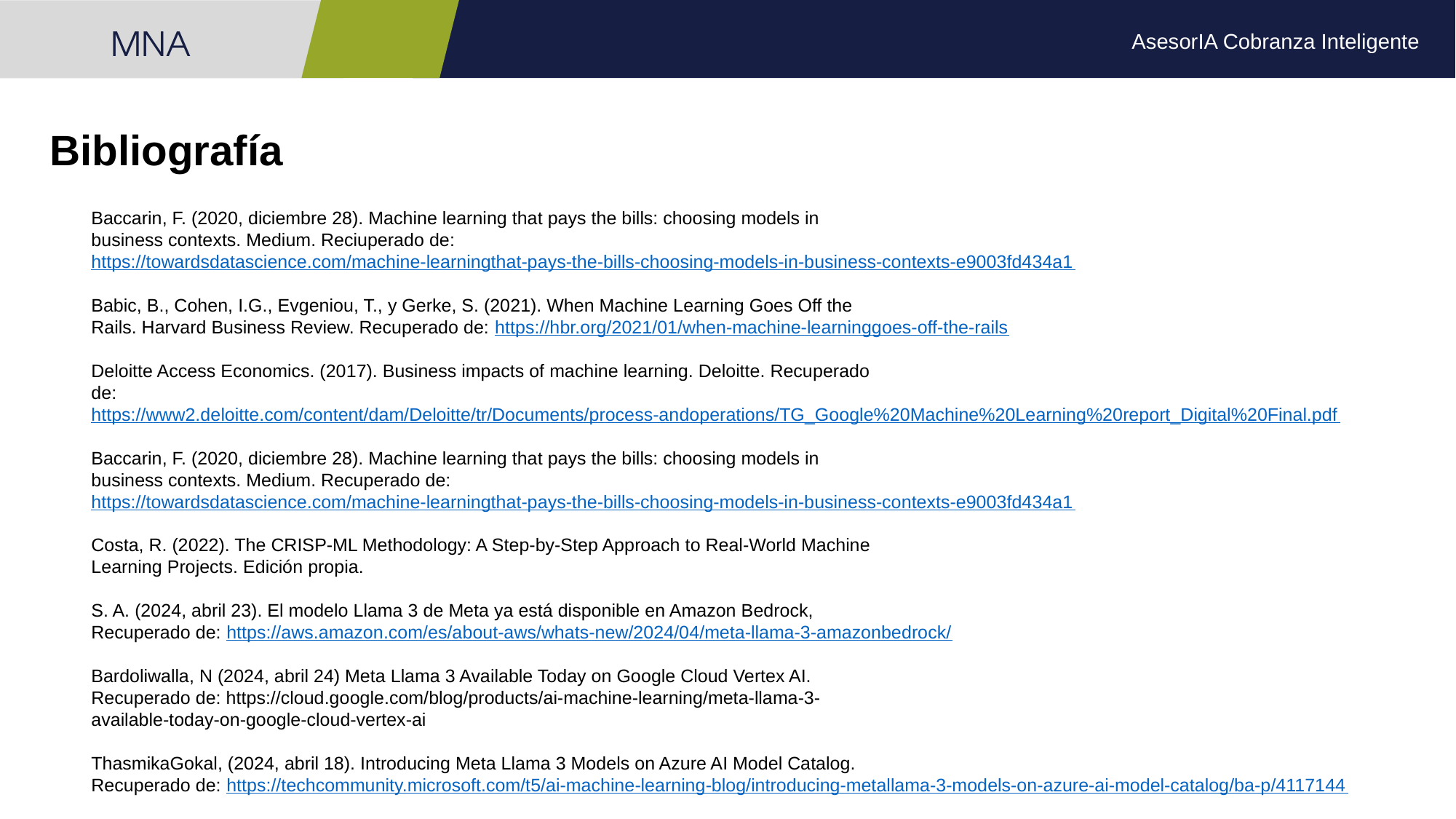

AsesorIA Cobranza Inteligente

MNA
# Bibliografía
Baccarin, F. (2020, diciembre 28). Machine learning that pays the bills: choosing models in
business contexts. Medium. Reciuperado de: https://towardsdatascience.com/machine-learningthat-pays-the-bills-choosing-models-in-business-contexts-e9003fd434a1

Babic, B., Cohen, I.G., Evgeniou, T., y Gerke, S. (2021). When Machine Learning Goes Off the
Rails. Harvard Business Review. Recuperado de: https://hbr.org/2021/01/when-machine-learninggoes-off-the-rails

Deloitte Access Economics. (2017). Business impacts of machine learning. Deloitte. Recuperado
de: https://www2.deloitte.com/content/dam/Deloitte/tr/Documents/process-andoperations/TG_Google%20Machine%20Learning%20report_Digital%20Final.pdf

Baccarin, F. (2020, diciembre 28). Machine learning that pays the bills: choosing models in
business contexts. Medium. Recuperado de: https://towardsdatascience.com/machine-learningthat-pays-the-bills-choosing-models-in-business-contexts-e9003fd434a1

Costa, R. (2022). The CRISP-ML Methodology: A Step-by-Step Approach to Real-World Machine
Learning Projects. Edición propia.

S. A. (2024, abril 23). El modelo Llama 3 de Meta ya está disponible en Amazon Bedrock,
Recuperado de: https://aws.amazon.com/es/about-aws/whats-new/2024/04/meta-llama-3-amazonbedrock/

Bardoliwalla, N (2024, abril 24) Meta Llama 3 Available Today on Google Cloud Vertex AI.
Recuperado de: https://cloud.google.com/blog/products/ai-machine-learning/meta-llama-3-
available-today-on-google-cloud-vertex-ai

ThasmikaGokal, (2024, abril 18). Introducing Meta Llama 3 Models on Azure AI Model Catalog.
Recuperado de: https://techcommunity.microsoft.com/t5/ai-machine-learning-blog/introducing-metallama-3-models-on-azure-ai-model-catalog/ba-p/4117144